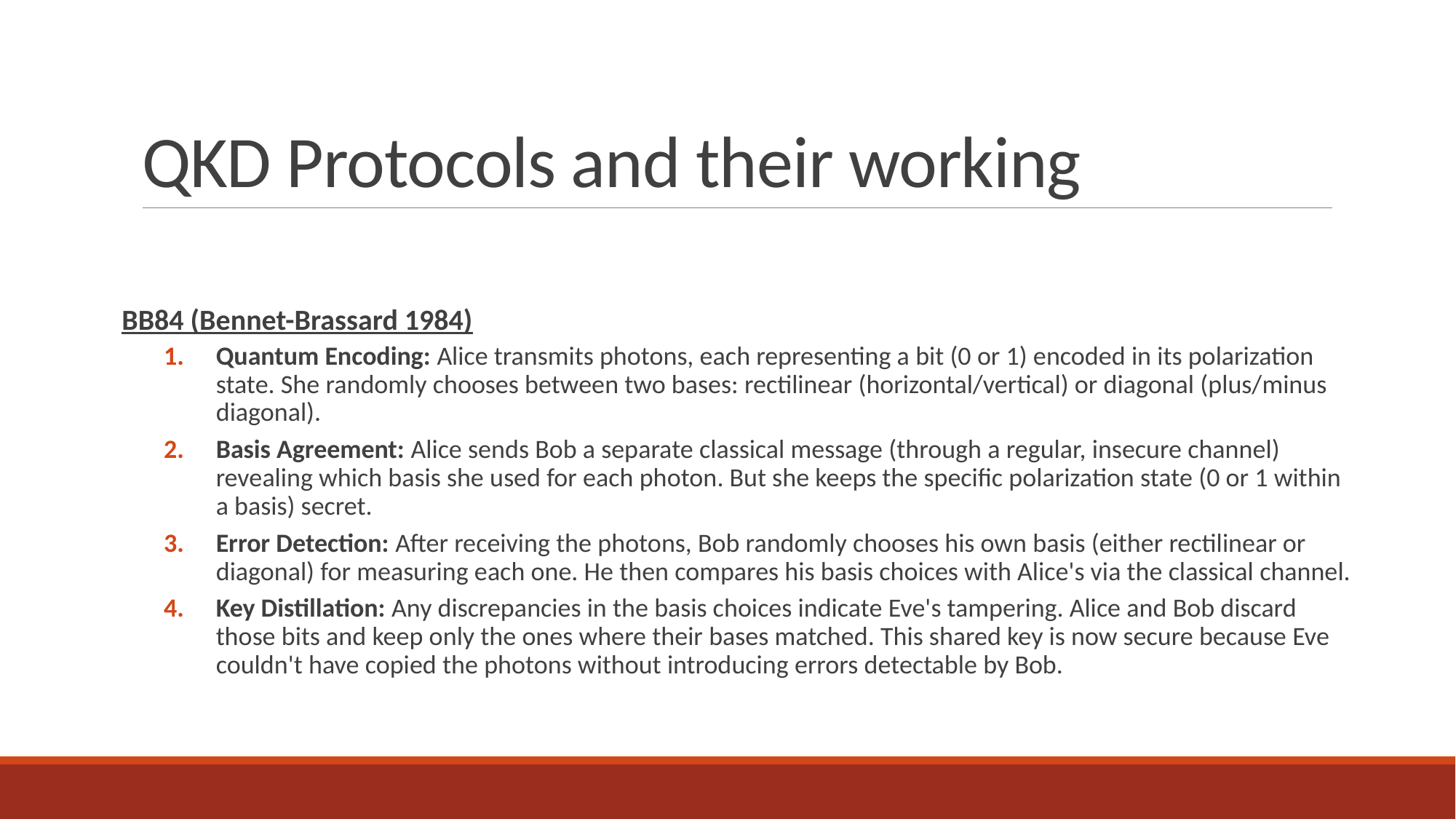

# QKD Protocols and their working
BB84 (Bennet-Brassard 1984)
Quantum Encoding: Alice transmits photons, each representing a bit (0 or 1) encoded in its polarization state. She randomly chooses between two bases: rectilinear (horizontal/vertical) or diagonal (plus/minus diagonal).
Basis Agreement: Alice sends Bob a separate classical message (through a regular, insecure channel) revealing which basis she used for each photon. But she keeps the specific polarization state (0 or 1 within a basis) secret.
Error Detection: After receiving the photons, Bob randomly chooses his own basis (either rectilinear or diagonal) for measuring each one. He then compares his basis choices with Alice's via the classical channel.
Key Distillation: Any discrepancies in the basis choices indicate Eve's tampering. Alice and Bob discard those bits and keep only the ones where their bases matched. This shared key is now secure because Eve couldn't have copied the photons without introducing errors detectable by Bob.